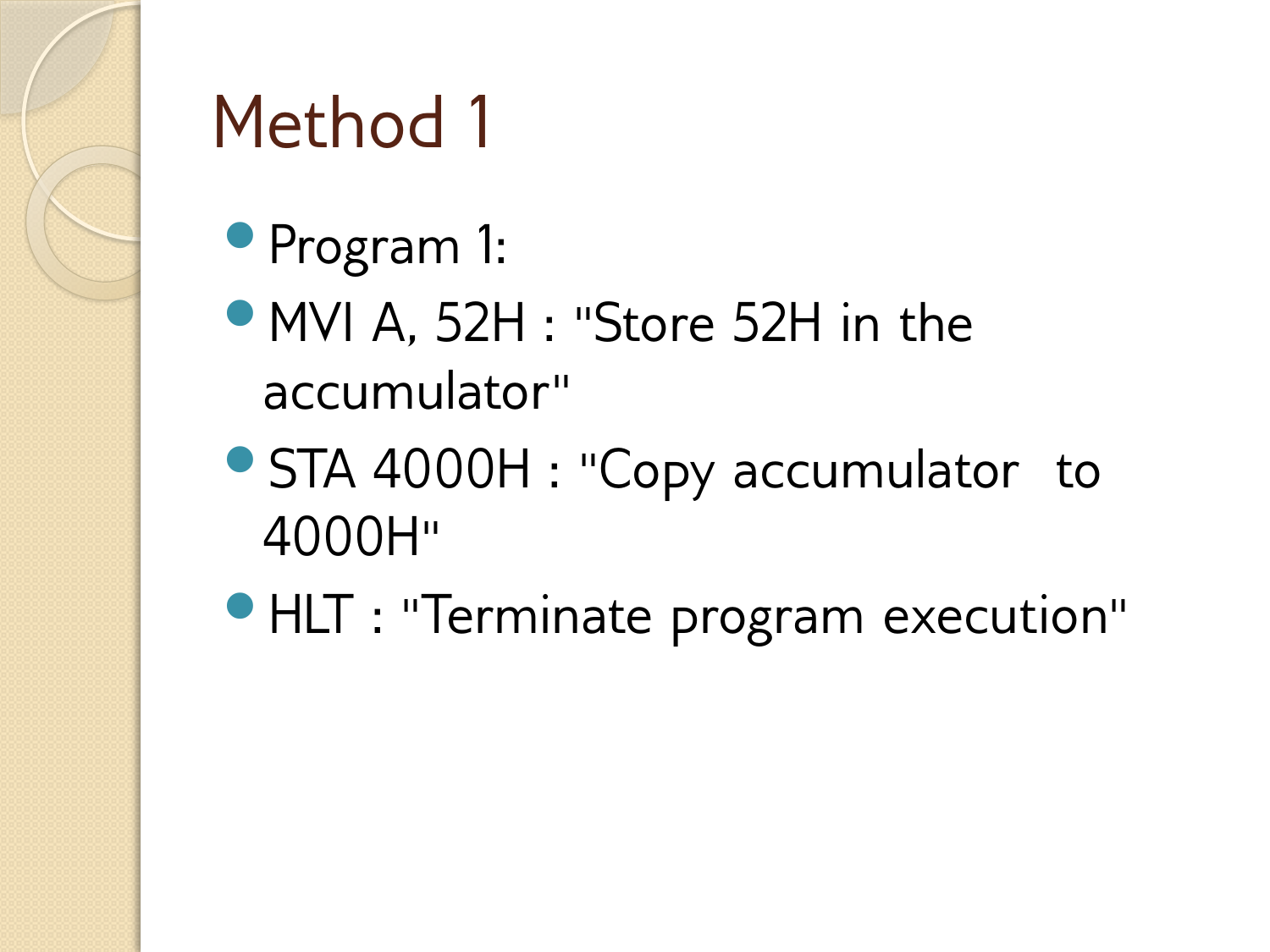

# Method 1
Program 1:
MVI A, 52H : "Store 52H in the accumulator"
STA 4000H : "Copy accumulator  to 4000H"
HLT : "Terminate program execution"